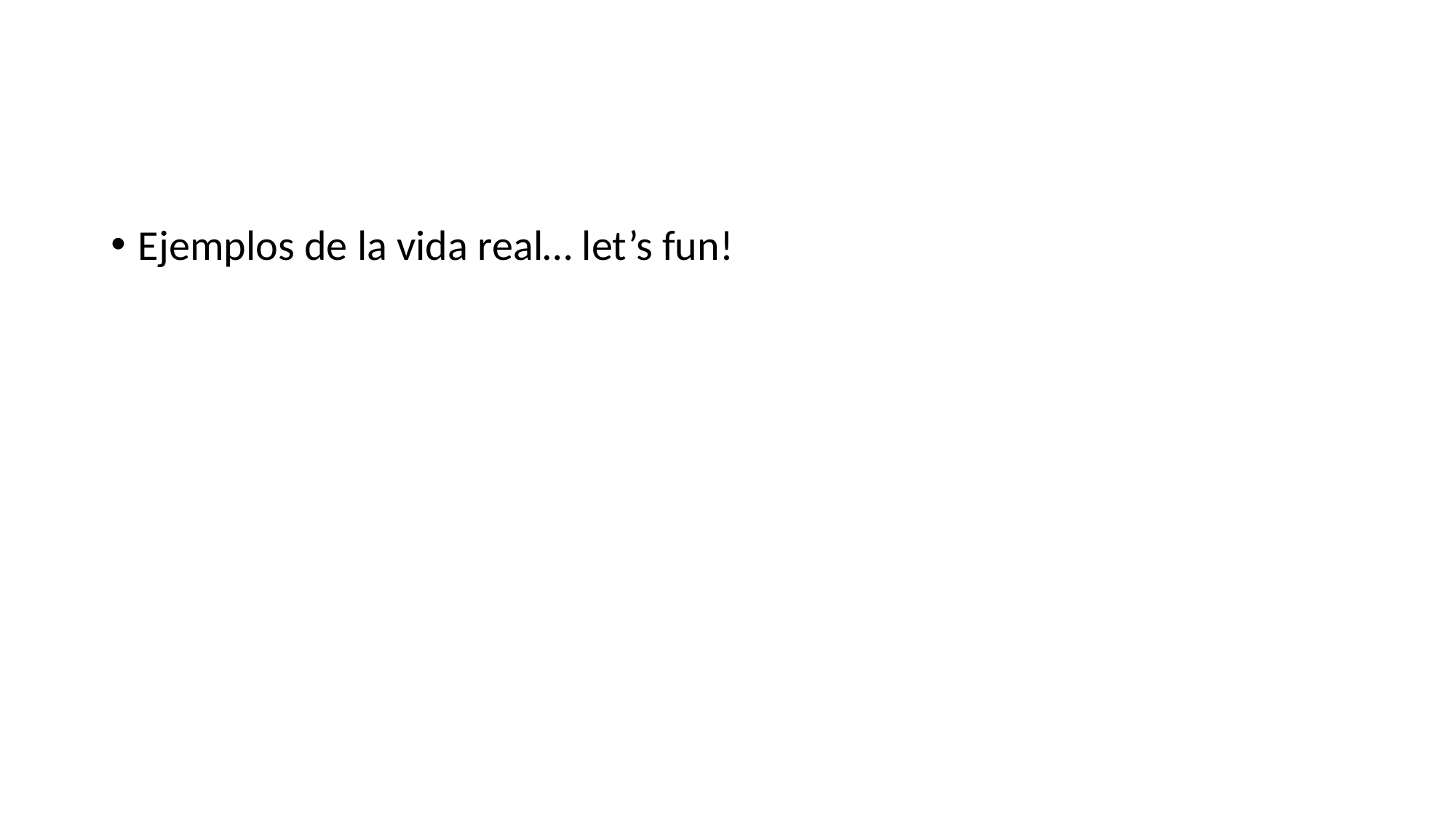

Ejemplos de la vida real… let’s fun!